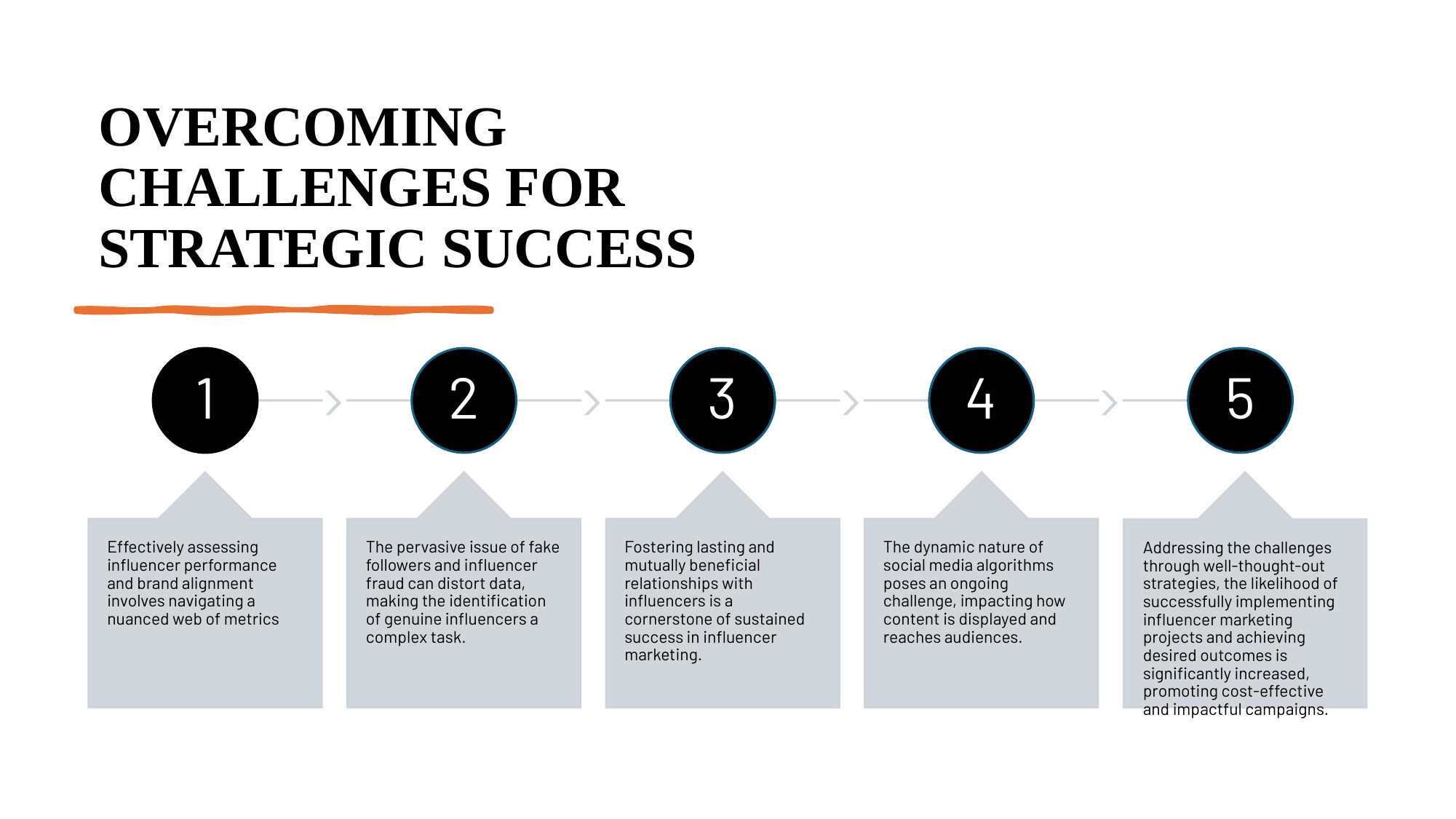

OVERCOMING CHALLENGES FOR STRATEGIC SUCCESS

1
Effectively assessing influencer performance and brand alignment involves navigating a nuanced web of metrics
2
The pervasive issue of fake followers and influencer fraud can distort data, making the identification of genuine influencers a complex task.
3
Fostering lasting and mutually beneficial relationships with influencers is a cornerstone of sustained success in influencer marketing.
4
The dynamic nature of social media algorithms poses an ongoing challenge, impacting how content is displayed and reaches audiences.
5
Addressing the challenges through well-thought-out strategies, the likelihood of successfully implementing influencer marketing projects and achieving desired outcomes is significantly increased, promoting cost-effective and impactful campaigns.